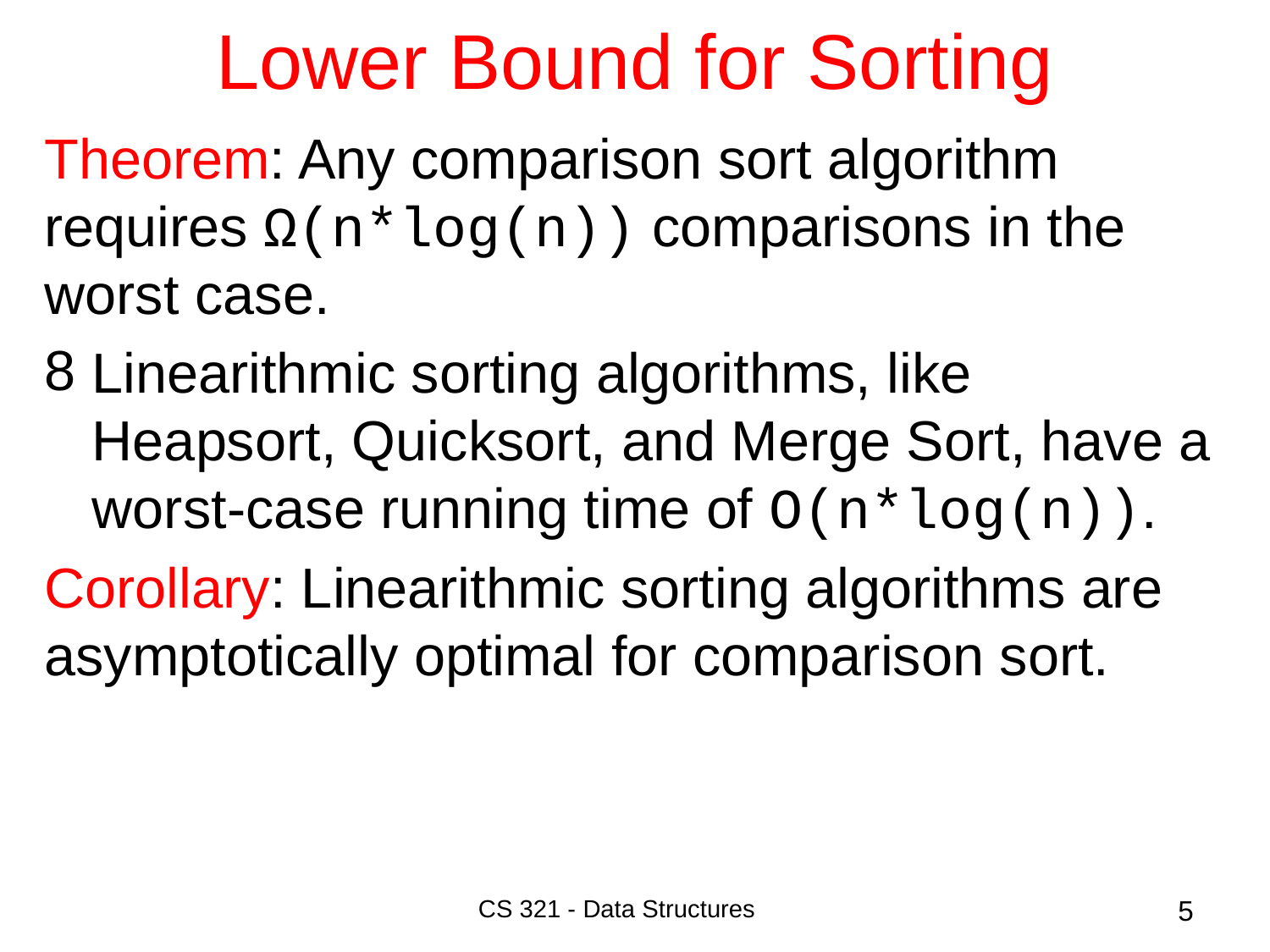

# Lower Bound for Sorting
Theorem: Any comparison sort algorithm requires Ω(n*log(n)) comparisons in the worst case.
Linearithmic sorting algorithms, like Heapsort, Quicksort, and Merge Sort, have a worst-case running time of O(n*log(n)).
Corollary: Linearithmic sorting algorithms are asymptotically optimal for comparison sort.

CS 321 - Data Structures
5